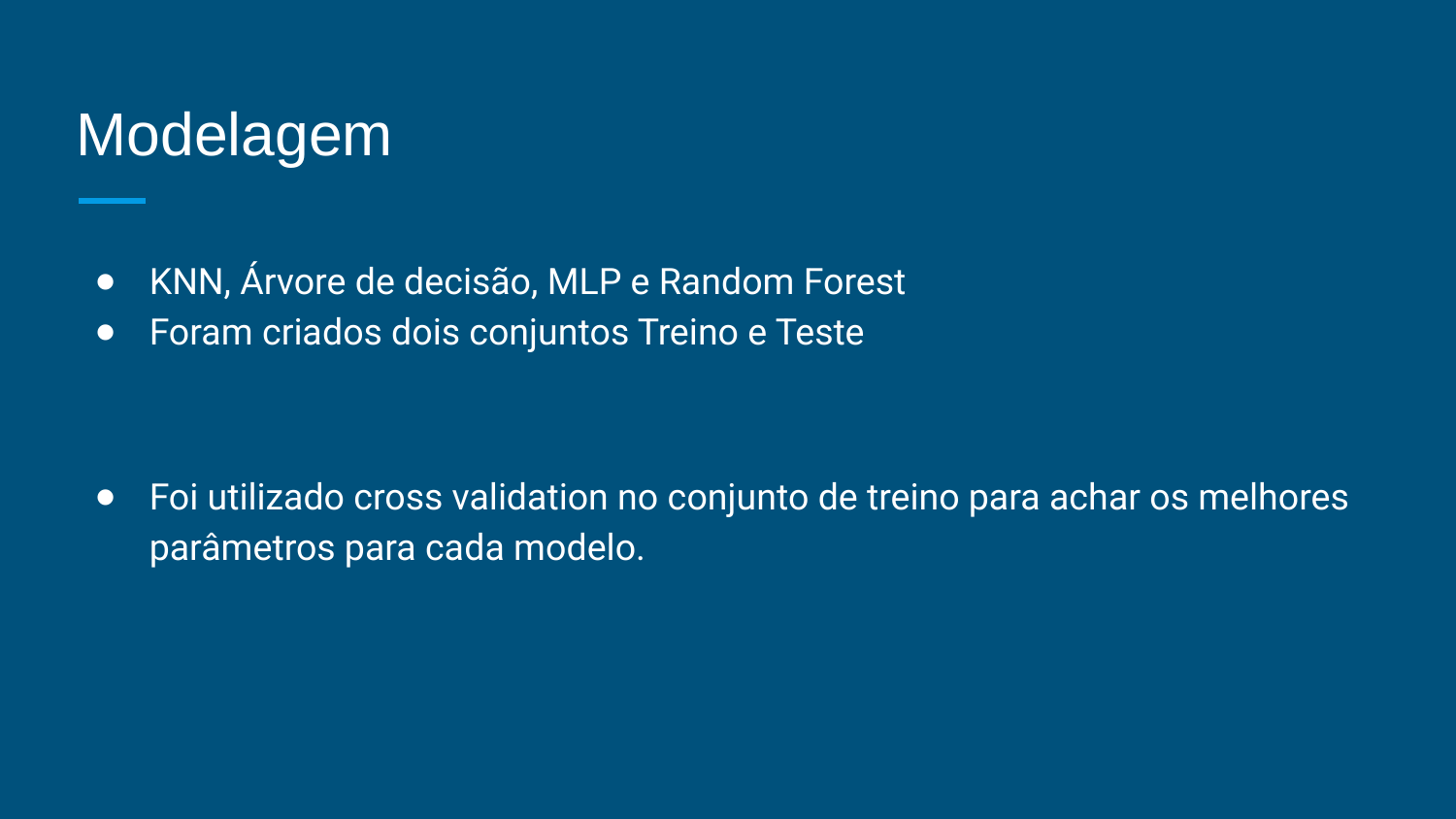

# Modelagem
KNN, Árvore de decisão, MLP e Random Forest
Foram criados dois conjuntos Treino e Teste

Foi utilizado cross validation no conjunto de treino para achar os melhores parâmetros para cada modelo.